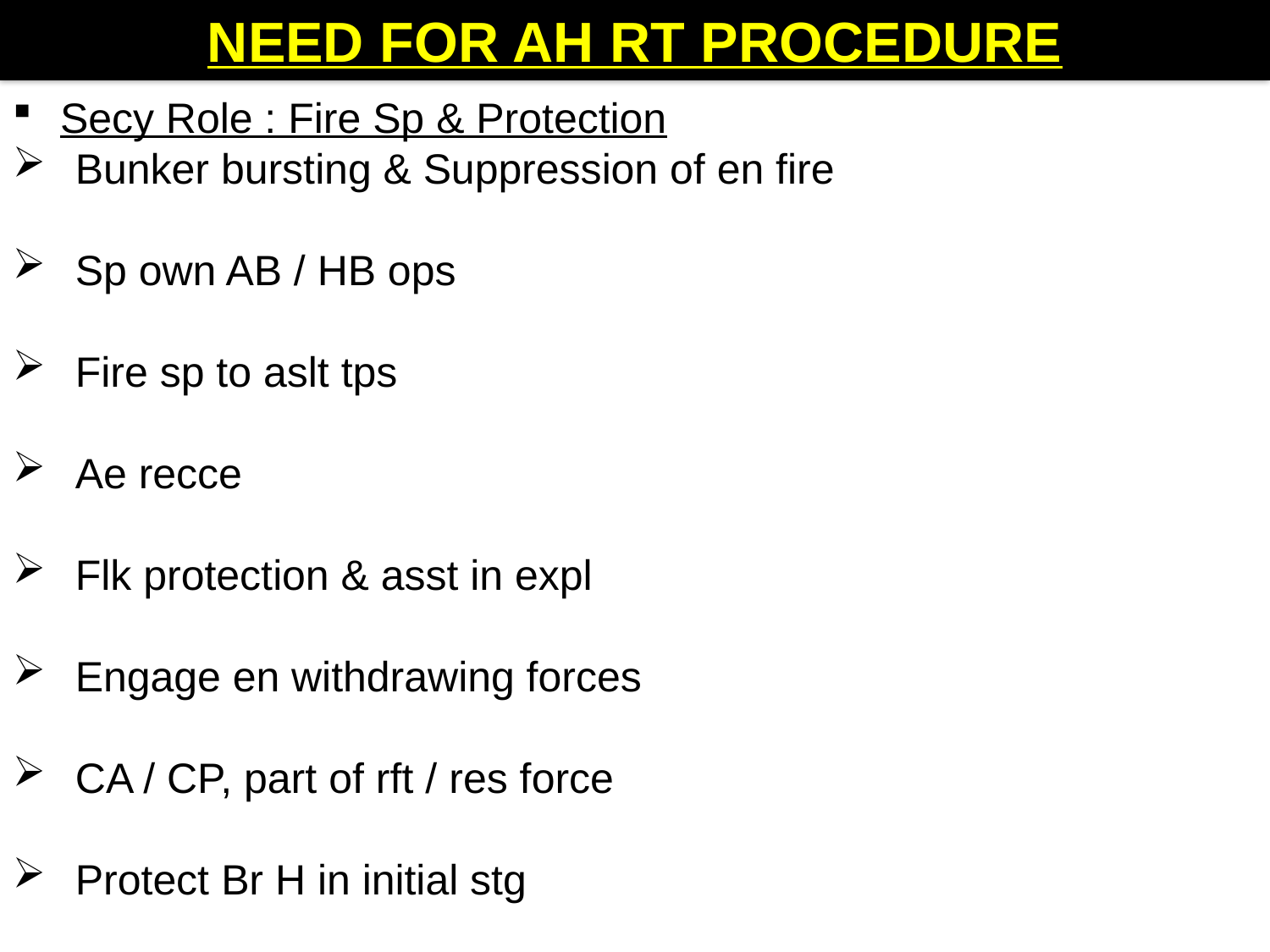

NEED FOR AH RT PROCEDURE
Secy Role : Fire Sp & Protection
  Bunker bursting & Suppression of en fire

  Sp own AB / HB ops

  Fire sp to aslt tps

  Ae recce

  Flk protection & asst in expl

  Engage en withdrawing forces

  CA / CP, part of rft / res force

  Protect Br H in initial stg